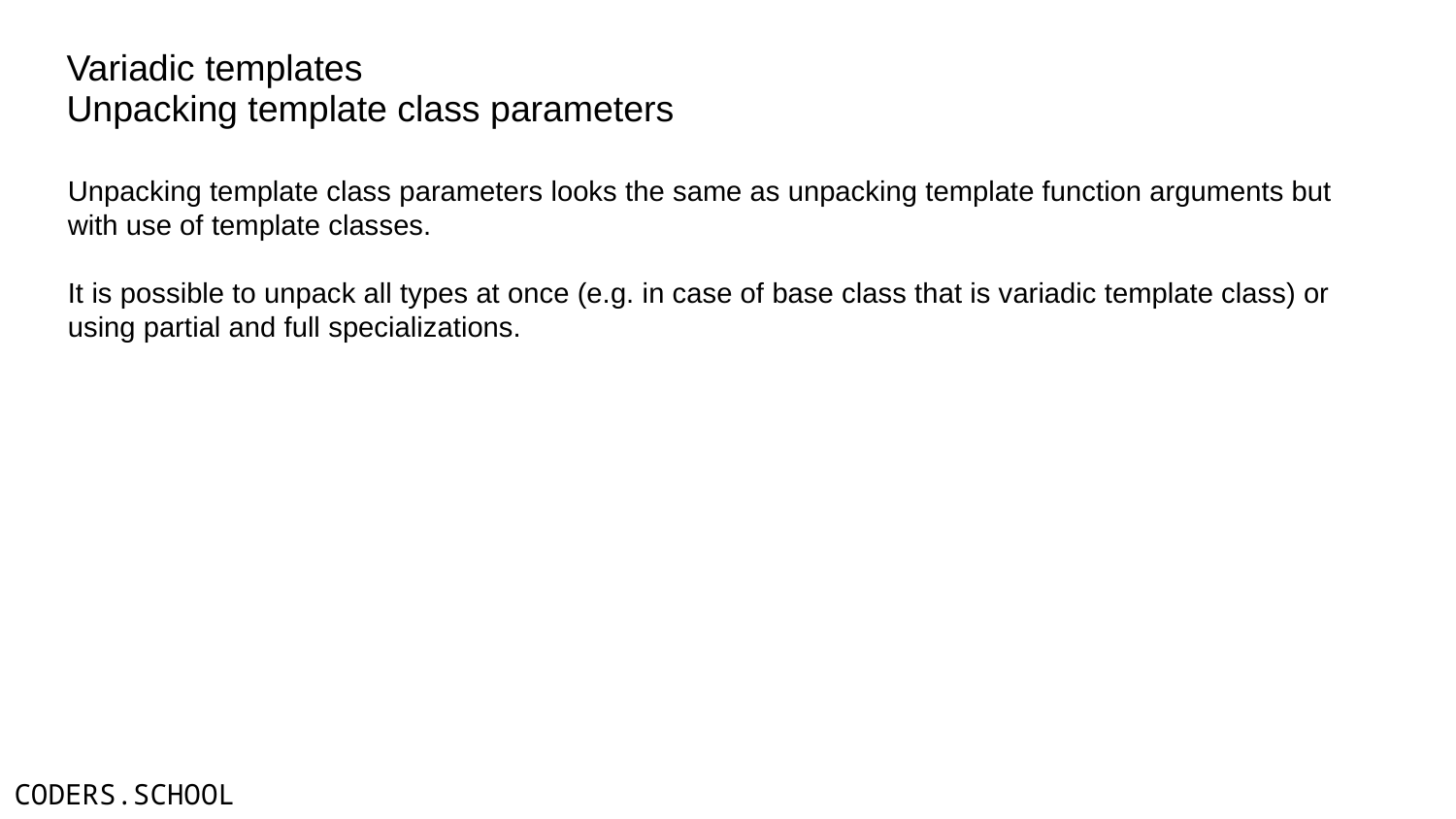

Variadic templates
Unpacking template class parameters
Unpacking template class parameters looks the same as unpacking template function arguments but with use of template classes.

It is possible to unpack all types at once (e.g. in case of base class that is variadic template class) or using partial and full specializations.